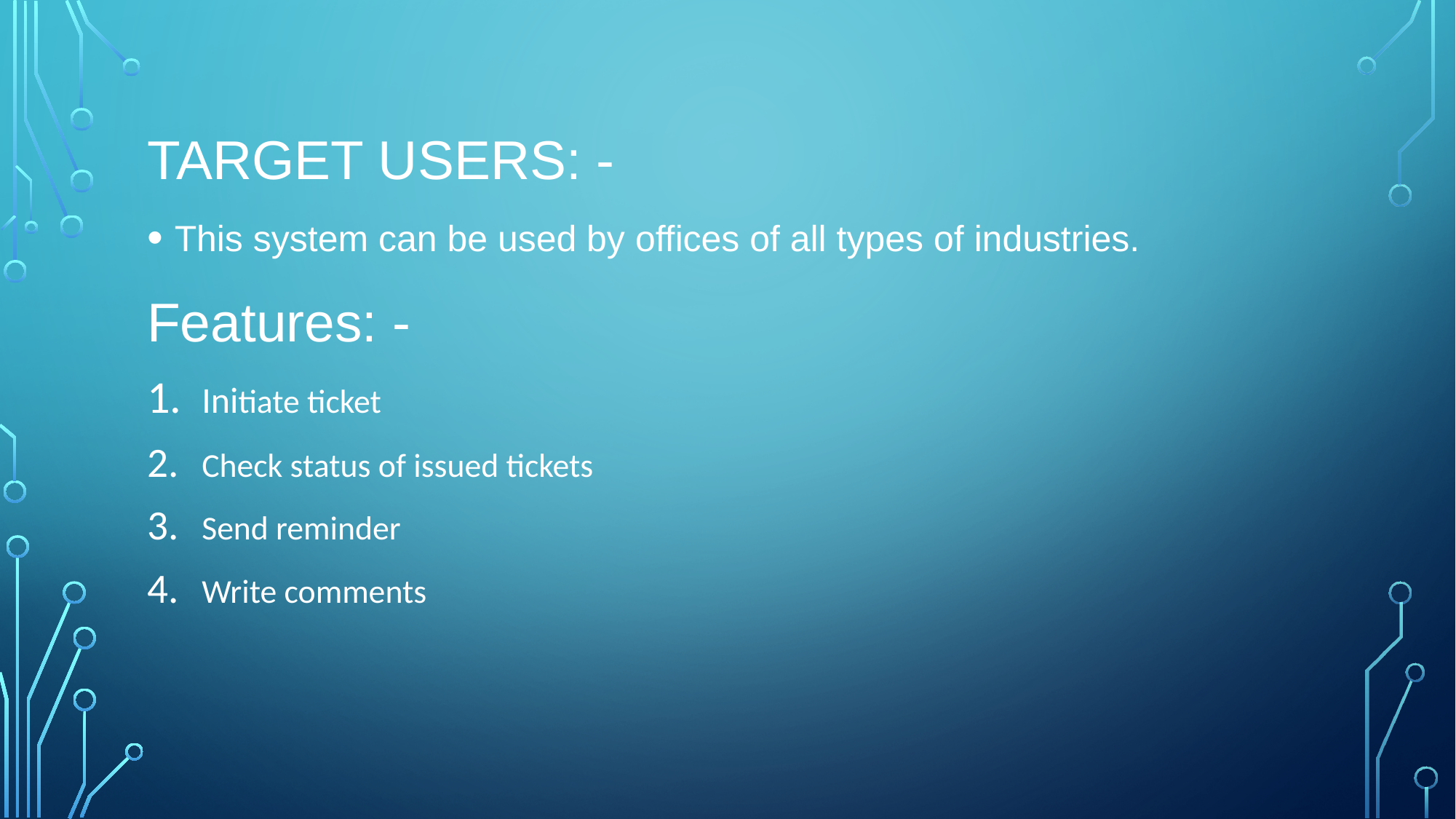

# Target users: -
This system can be used by offices of all types of industries.
Features: -
Initiate ticket
Check status of issued tickets
Send reminder
Write comments